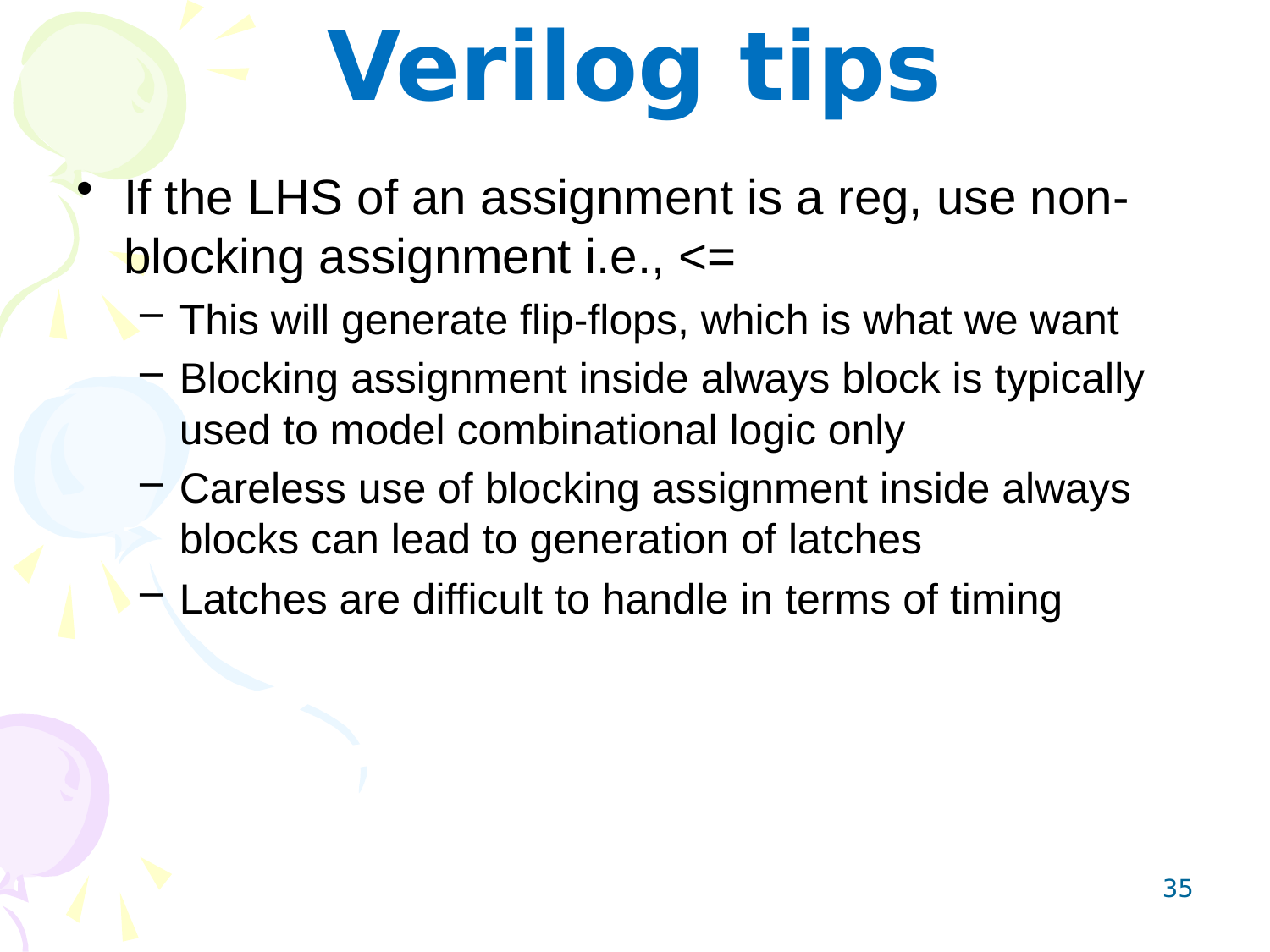

# Verilog tips
If the LHS of an assignment is a reg, use non-blocking assignment i.e., <=
This will generate flip-flops, which is what we want
Blocking assignment inside always block is typically used to model combinational logic only
Careless use of blocking assignment inside always blocks can lead to generation of latches
Latches are difficult to handle in terms of timing
35